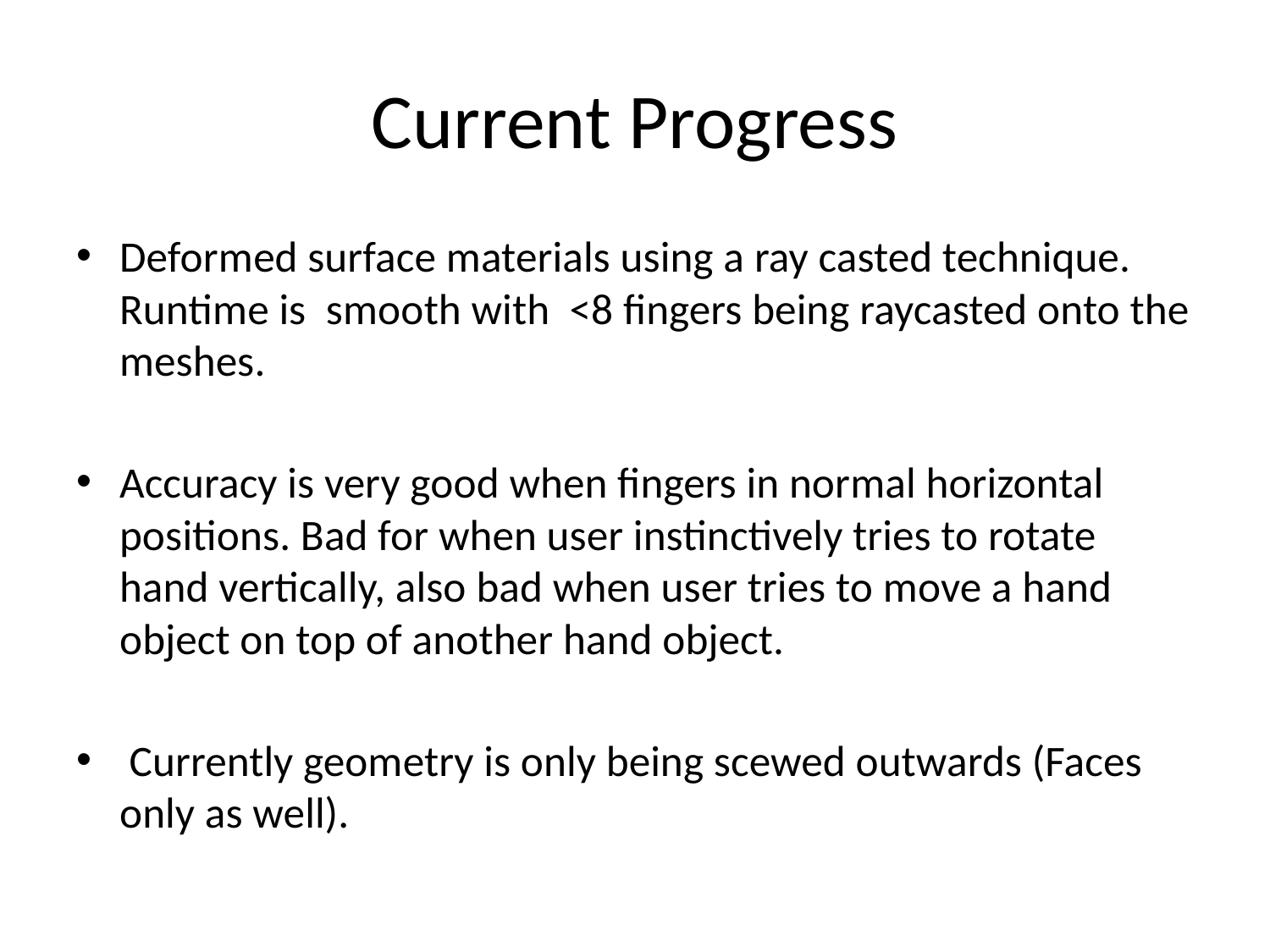

# Current Progress
Deformed surface materials using a ray casted technique. Runtime is  smooth with  <8 fingers being raycasted onto the meshes.

Accuracy is very good when fingers in normal horizontal positions. Bad for when user instinctively tries to rotate hand vertically, also bad when user tries to move a hand object on top of another hand object.

 Currently geometry is only being scewed outwards (Faces only as well).